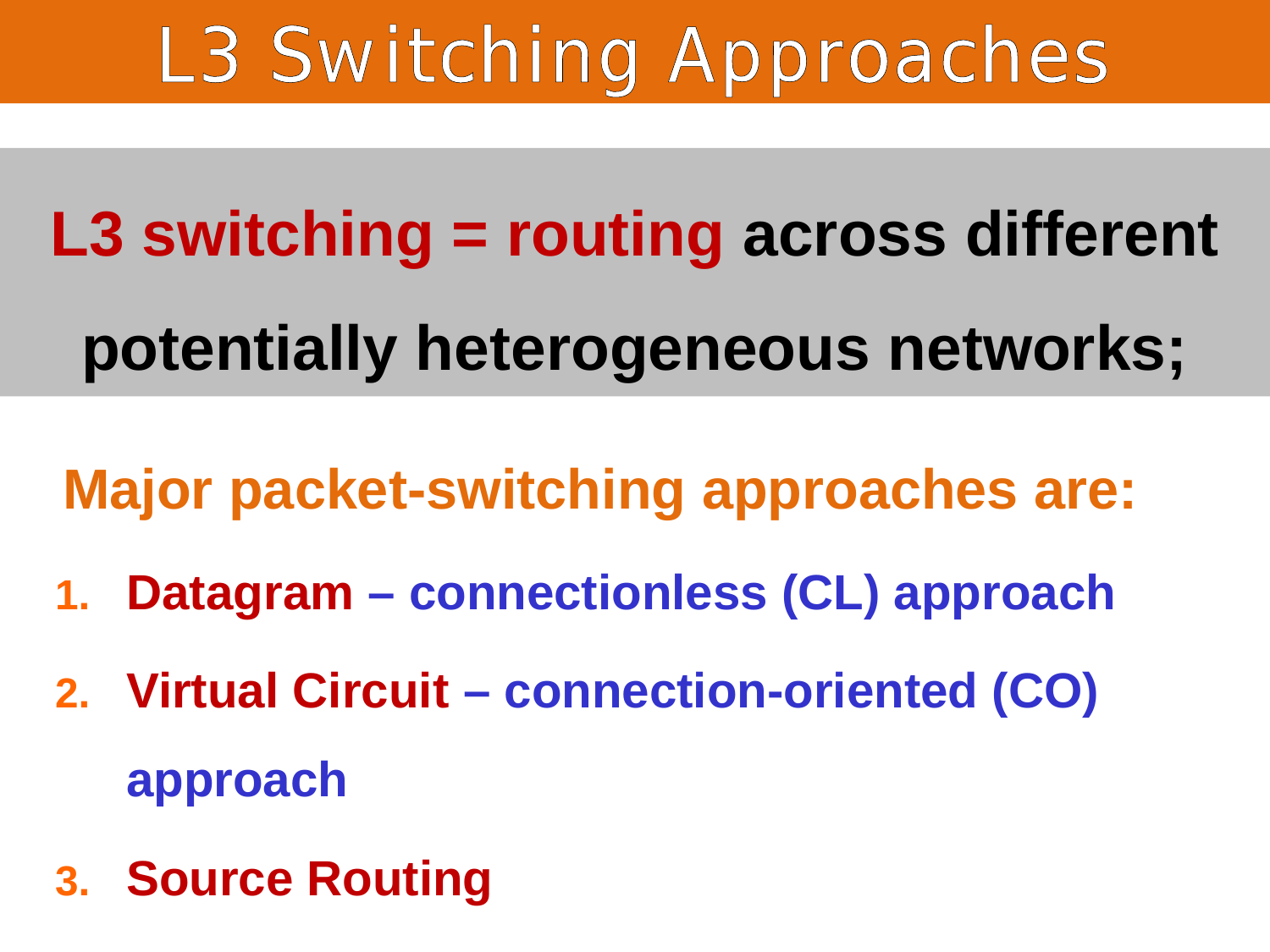

L3 Switching Approaches
L3 switching = routing across different potentially heterogeneous networks;

	Major packet-switching approaches are:
Datagram – connectionless (CL) approach
Virtual Circuit – connection-oriented (CO) approach
Source Routing